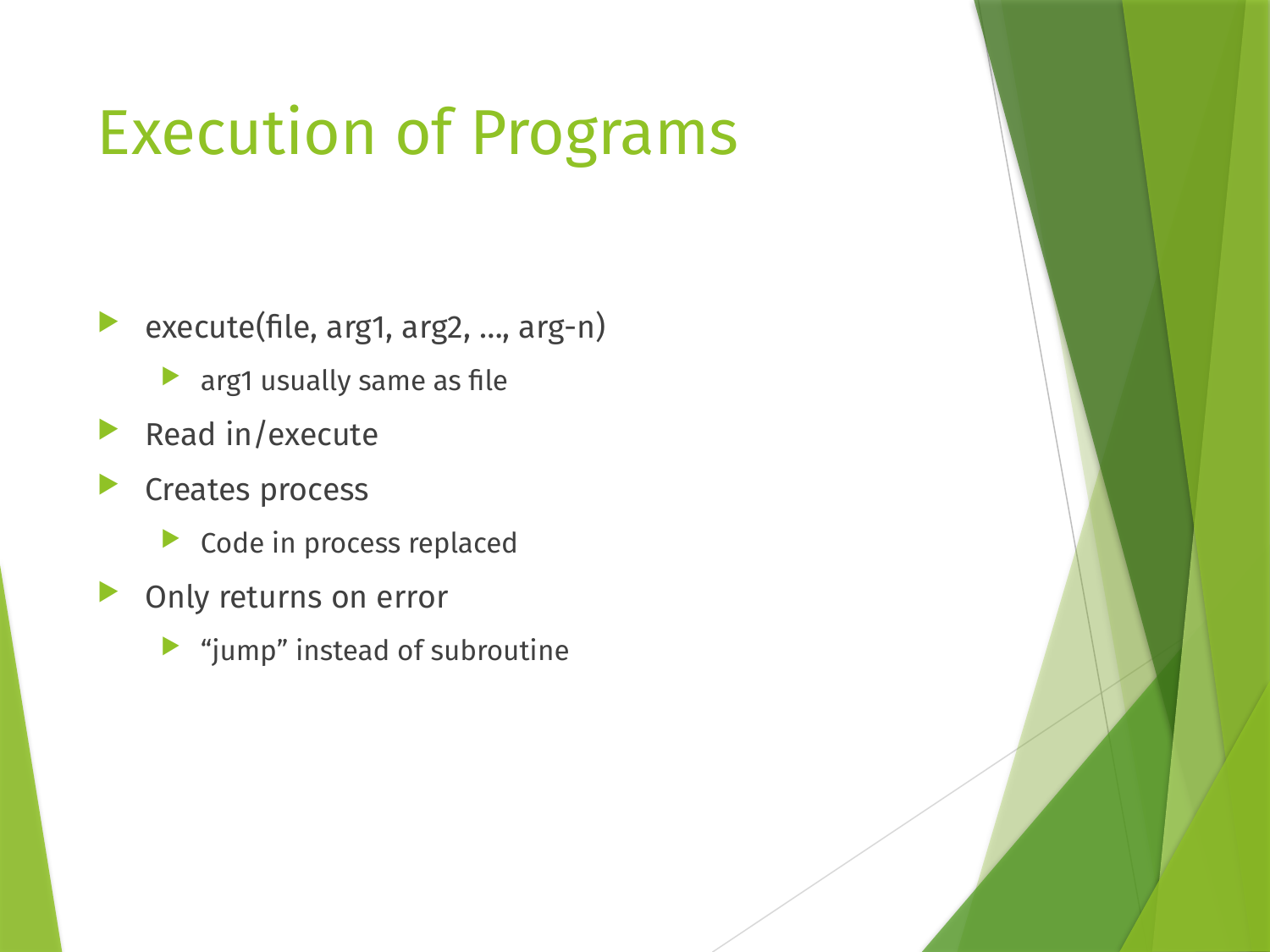

# Execution of Programs
execute(file, arg1, arg2, …, arg-n)
arg1 usually same as file
Read in/execute
Creates process
Code in process replaced
Only returns on error
“jump” instead of subroutine